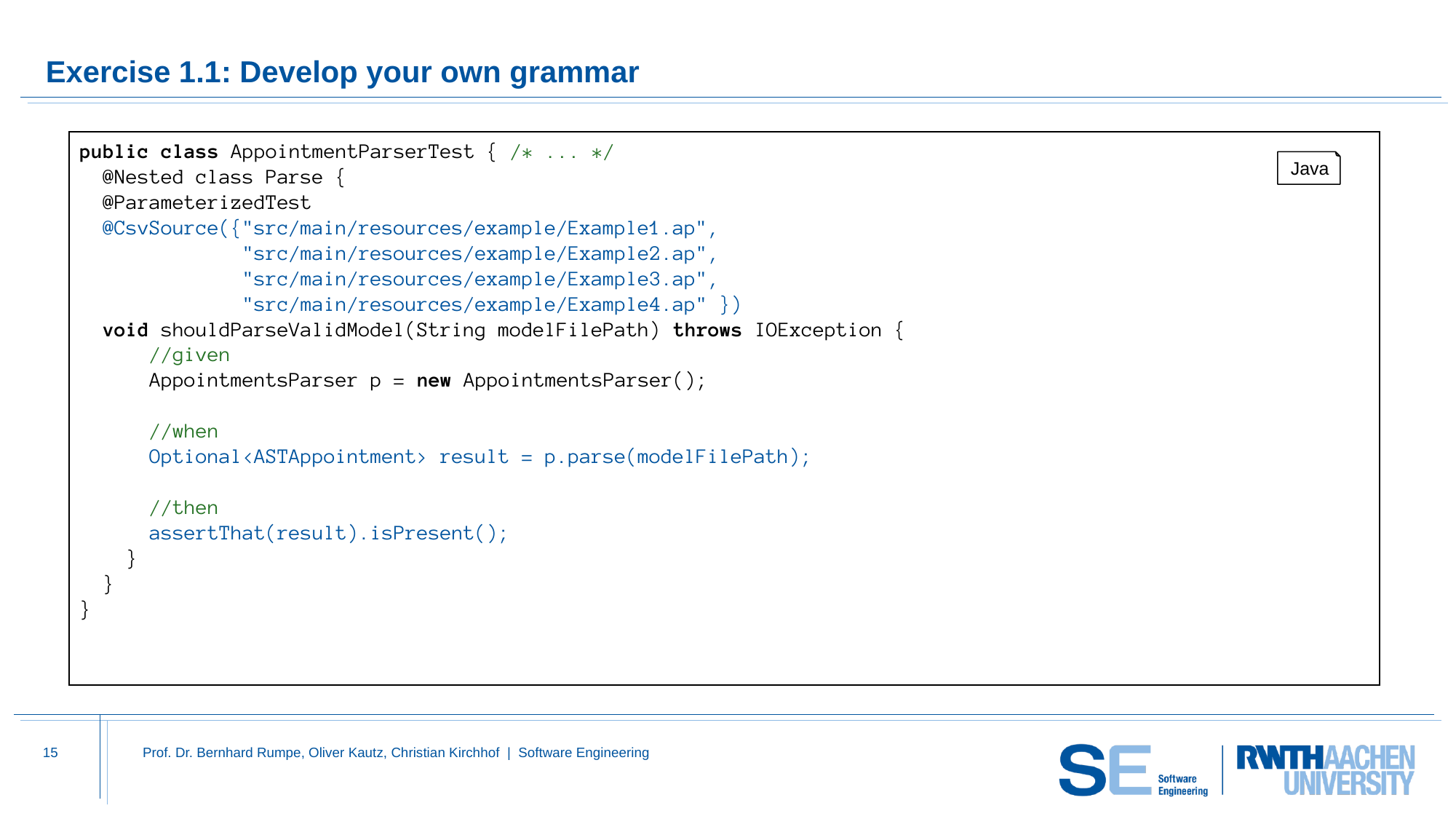

# Exercise 1.1: Develop your own grammar
public class AppointmentParserTest { /* ... */
  @Nested class Parse {
  @ParameterizedTest
  @CsvSource({"src/main/resources/example/Example1.ap",
              "src/main/resources/example/Example2.ap",
              "src/main/resources/example/Example3.ap",
              "src/main/resources/example/Example4.ap" })
  void shouldParseValidModel(String modelFilePath) throws IOException {
      //given
      AppointmentsParser p = new AppointmentsParser();

      //when
      Optional<ASTAppointment> result = p.parse(modelFilePath);

      //then
      assertThat(result).isPresent();
    }
  }
}
Java